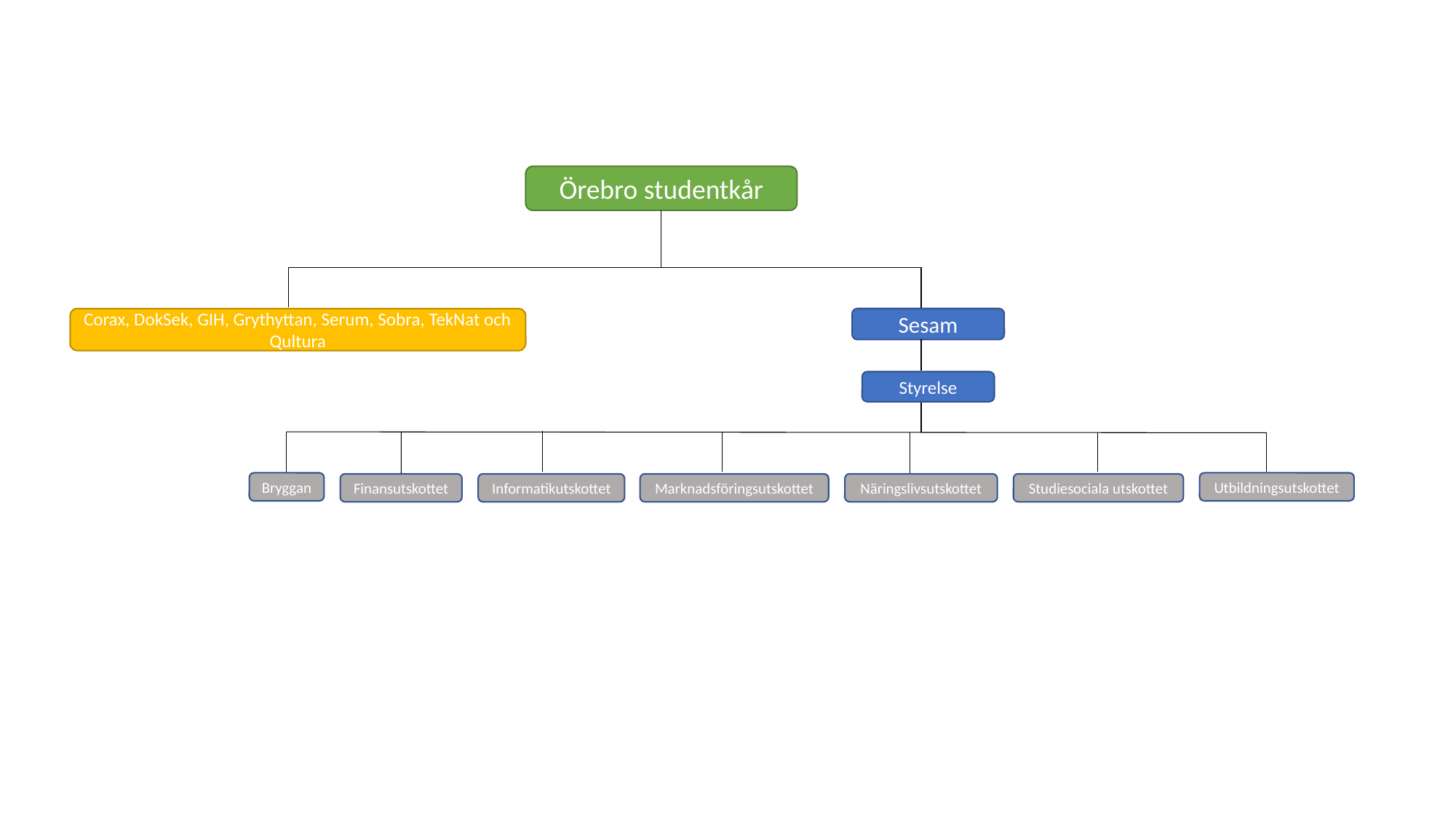

Örebro studentkår
Corax, DokSek, GIH, Grythyttan, Serum, Sobra, TekNat och Qultura
Sesam
Styrelse
Bryggan
Utbildningsutskottet
Finansutskottet
Informatikutskottet
Marknadsföringsutskottet
Näringslivsutskottet
Studiesociala utskottet